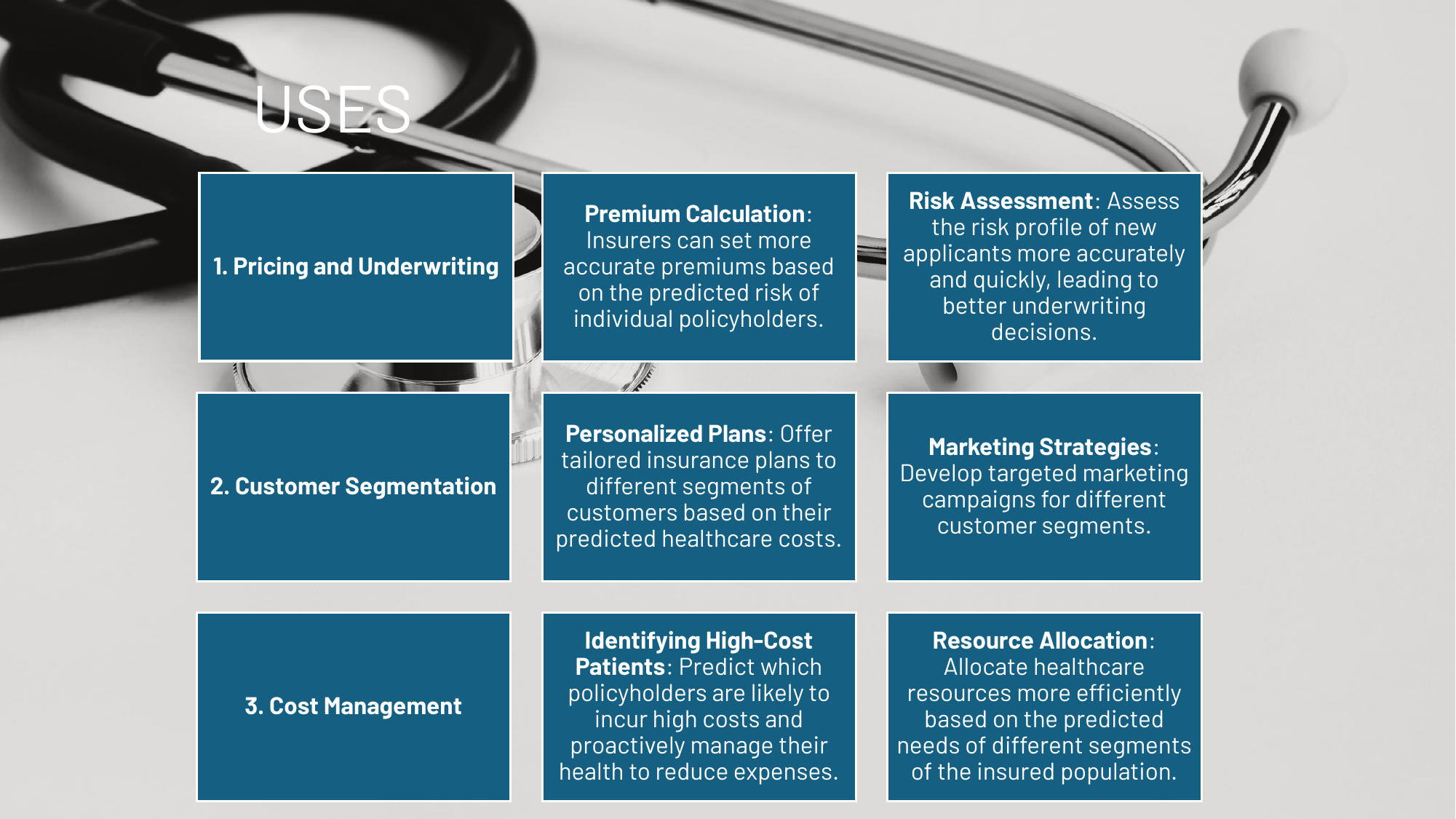

# USES
1. Pricing and Underwriting
Premium Calculation: Insurers can set more accurate premiums based on the predicted risk of individual policyholders.
Risk Assessment: Assess the risk profile of new applicants more accurately and quickly, leading to better underwriting decisions.
2. Customer Segmentation
Personalized Plans: Offer tailored insurance plans to different segments of customers based on their predicted healthcare costs.
Marketing Strategies: Develop targeted marketing campaigns for different customer segments.
3. Cost Management
Identifying High-Cost Patients: Predict which policyholders are likely to incur high costs and proactively manage their health to reduce expenses.
Resource Allocation: Allocate healthcare resources more efficiently based on the predicted needs of different segments of the insured population.